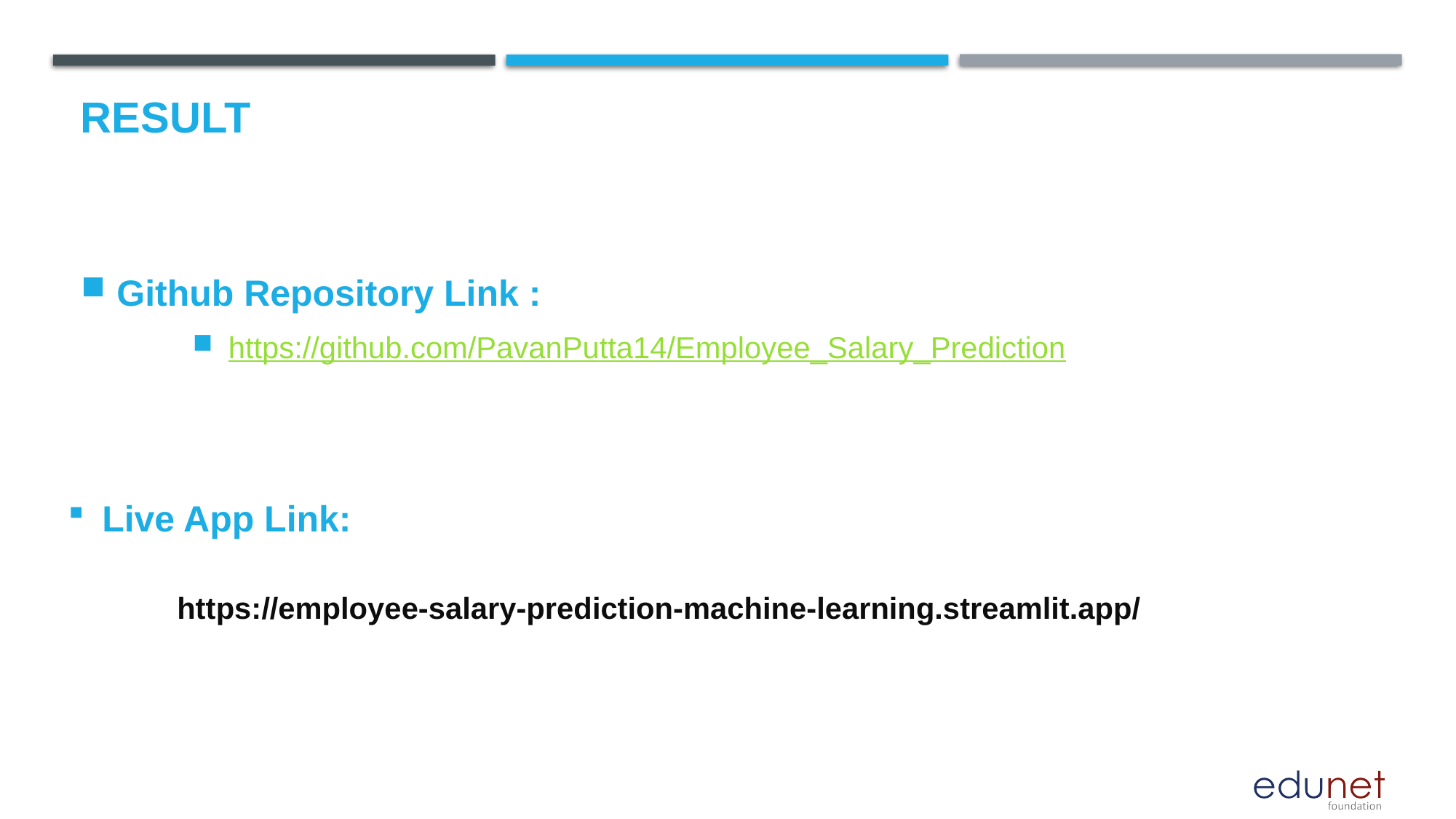

# Result

Github Repository Link :
https://github.com/PavanPutta14/Employee_Salary_Prediction

Live App Link:

	https://employee-salary-prediction-machine-learning.streamlit.app/